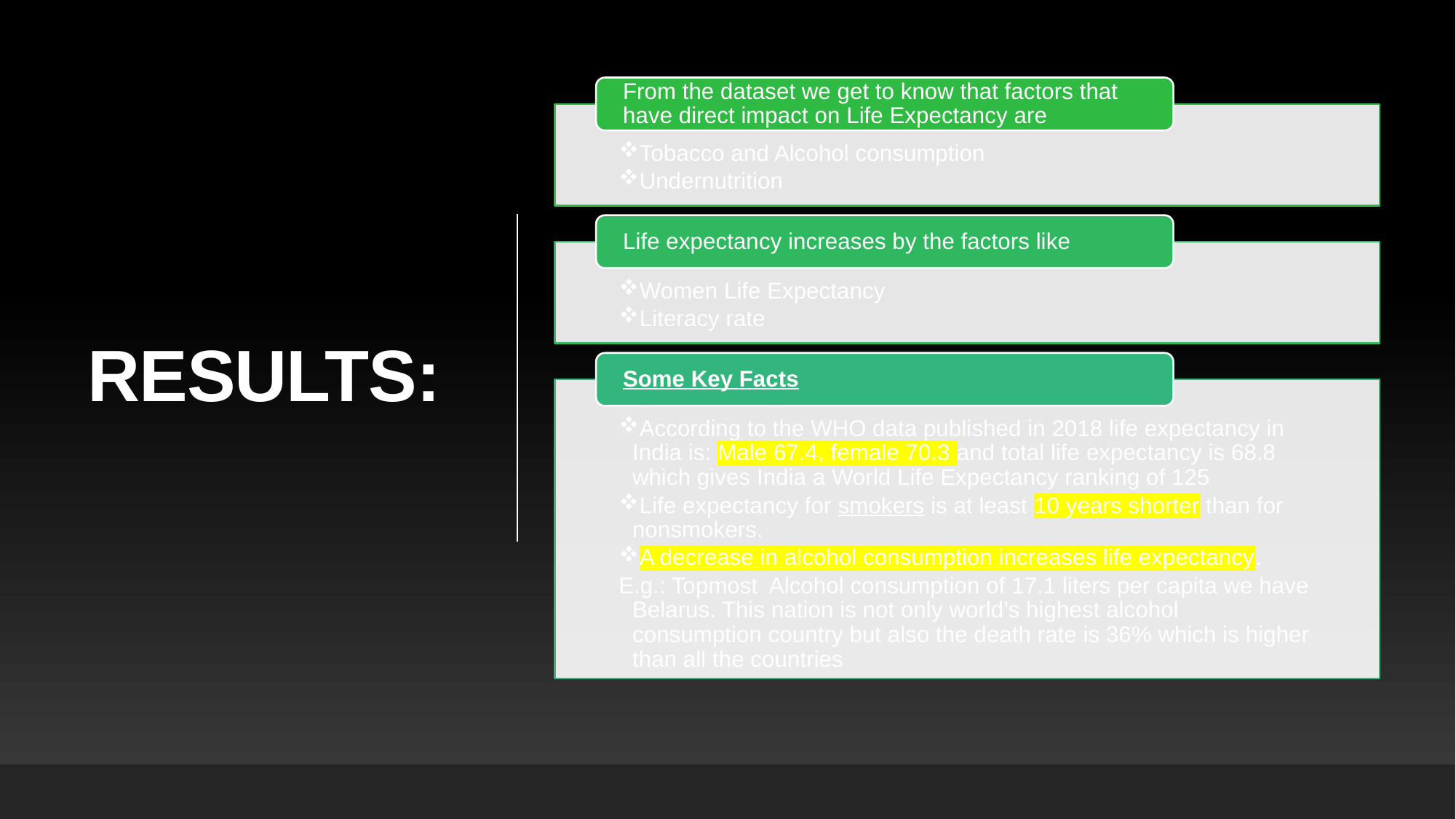

RESULTS:
Tobacco and Alcohol consumption
Undernutrition
From the dataset we get to know that factors that have direct impact on Life Expectancy are
Women Life Expectancy
Literacy rate
Life expectancy increases by the factors like
According to the WHO data published in 2018 life expectancy in India is: Male 67.4, female 70.3 and total life expectancy is 68.8 which gives India a World Life Expectancy ranking of 125
Life expectancy for smokers is at least 10 years shorter than for nonsmokers.
A decrease in alcohol consumption increases life expectancy.
E.g.: Topmost  Alcohol consumption of 17.1 liters per capita we have Belarus. This nation is not only world’s highest alcohol consumption country but also the death rate is 36% which is higher than all the countries
Some Key Facts